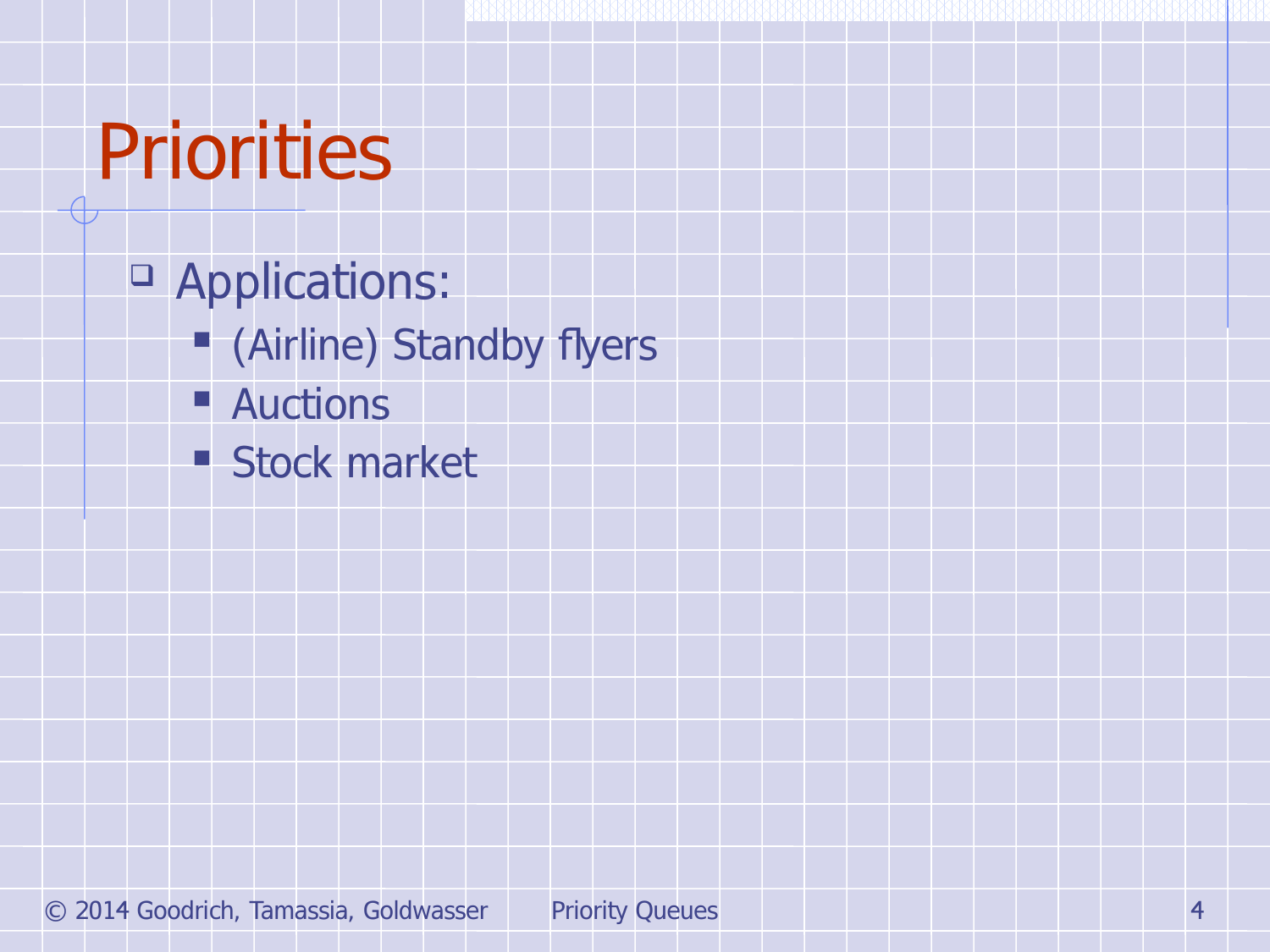

# Priorities
Applications:
(Airline) Standby flyers
Auctions
Stock market
© 2014 Goodrich, Tamassia, Goldwasser
Priority Queues
4